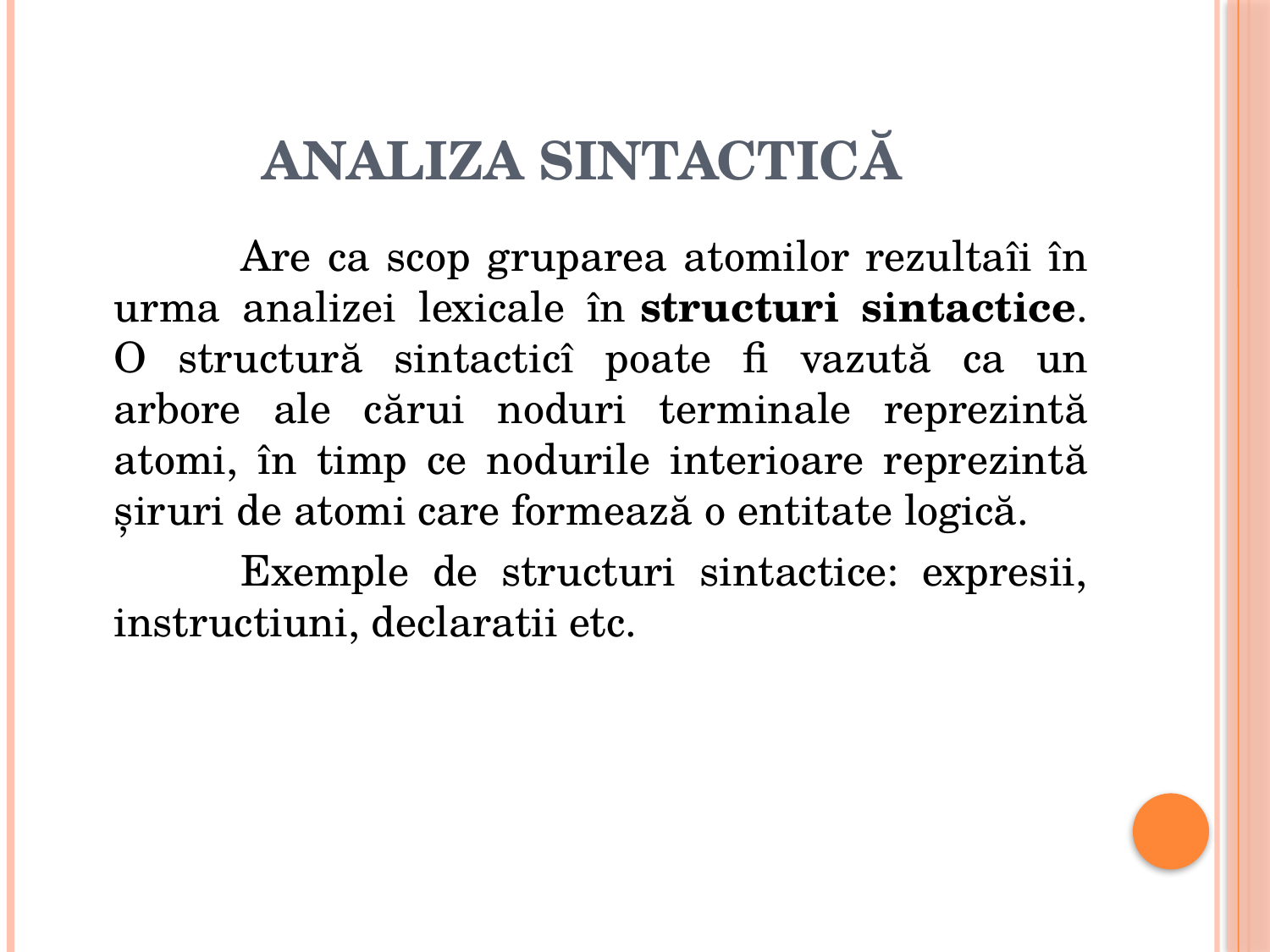

# Analiza sintactică
		Are ca scop gruparea atomilor rezultaîi în urma analizei lexicale în structuri sintactice. O structură sintacticî poate fi vazută ca un arbore ale cărui noduri terminale reprezintă atomi, în timp ce nodurile interioare reprezintă șiruri de atomi care formează o entitate logică.
		Exemple de structuri sintactice: expresii, instructiuni, declaratii etc.